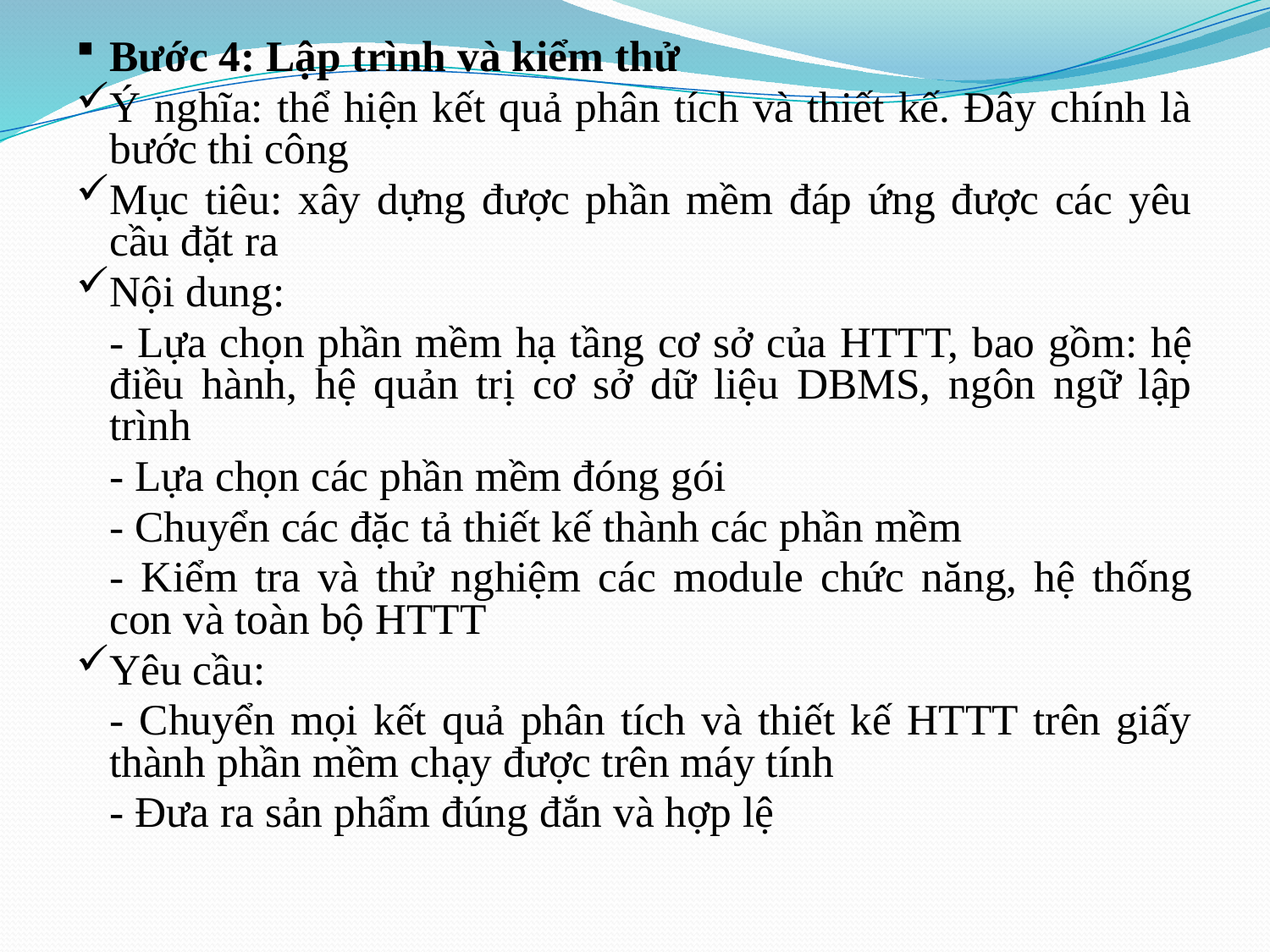

Bước 4: Lập trình và kiểm thử
Ý nghĩa: thể hiện kết quả phân tích và thiết kế. Đây chính là bước thi công
Mục tiêu: xây dựng được phần mềm đáp ứng được các yêu cầu đặt ra
Nội dung:
	- Lựa chọn phần mềm hạ tầng cơ sở của HTTT, bao gồm: hệ điều hành, hệ quản trị cơ sở dữ liệu DBMS, ngôn ngữ lập trình
	- Lựa chọn các phần mềm đóng gói
	- Chuyển các đặc tả thiết kế thành các phần mềm
	- Kiểm tra và thử nghiệm các module chức năng, hệ thống con và toàn bộ HTTT
Yêu cầu:
	- Chuyển mọi kết quả phân tích và thiết kế HTTT trên giấy thành phần mềm chạy được trên máy tính
	- Đưa ra sản phẩm đúng đắn và hợp lệ